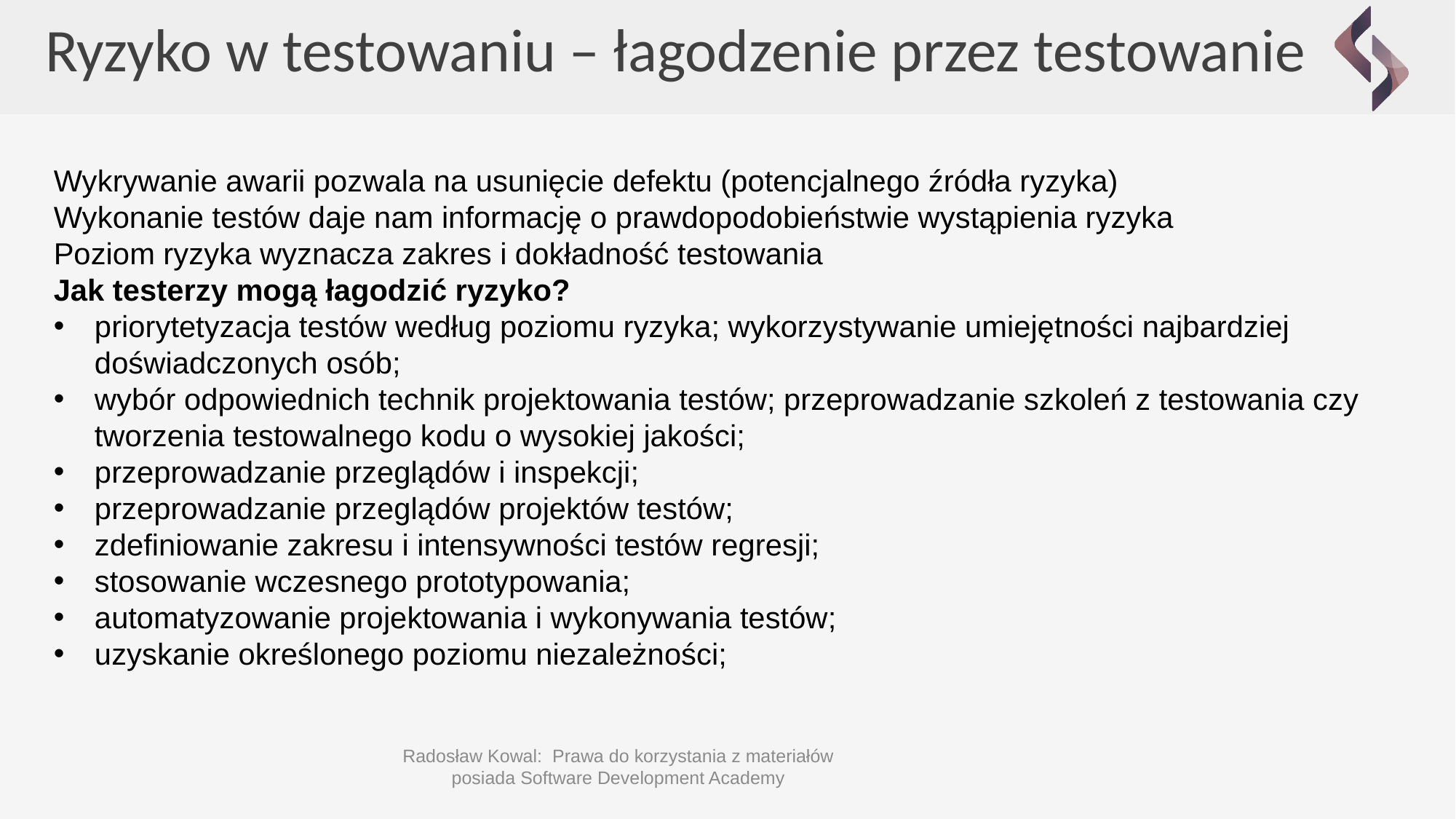

Ryzyko w testowaniu – łagodzenie przez testowanie
Wykrywanie awarii pozwala na usunięcie defektu (potencjalnego źródła ryzyka)
Wykonanie testów daje nam informację o prawdopodobieństwie wystąpienia ryzyka
Poziom ryzyka wyznacza zakres i dokładność testowania
Jak testerzy mogą łagodzić ryzyko?
priorytetyzacja testów według poziomu ryzyka; wykorzystywanie umiejętności najbardziej doświadczonych osób;
wybór odpowiednich technik projektowania testów; przeprowadzanie szkoleń z testowania czy tworzenia testowalnego kodu o wysokiej jakości;
przeprowadzanie przeglądów i inspekcji;
przeprowadzanie przeglądów projektów testów;
zdefiniowanie zakresu i intensywności testów regresji;
stosowanie wczesnego prototypowania;
automatyzowanie projektowania i wykonywania testów;
uzyskanie określonego poziomu niezależności;
Radosław Kowal:  Prawa do korzystania z materiałów posiada Software Development Academy